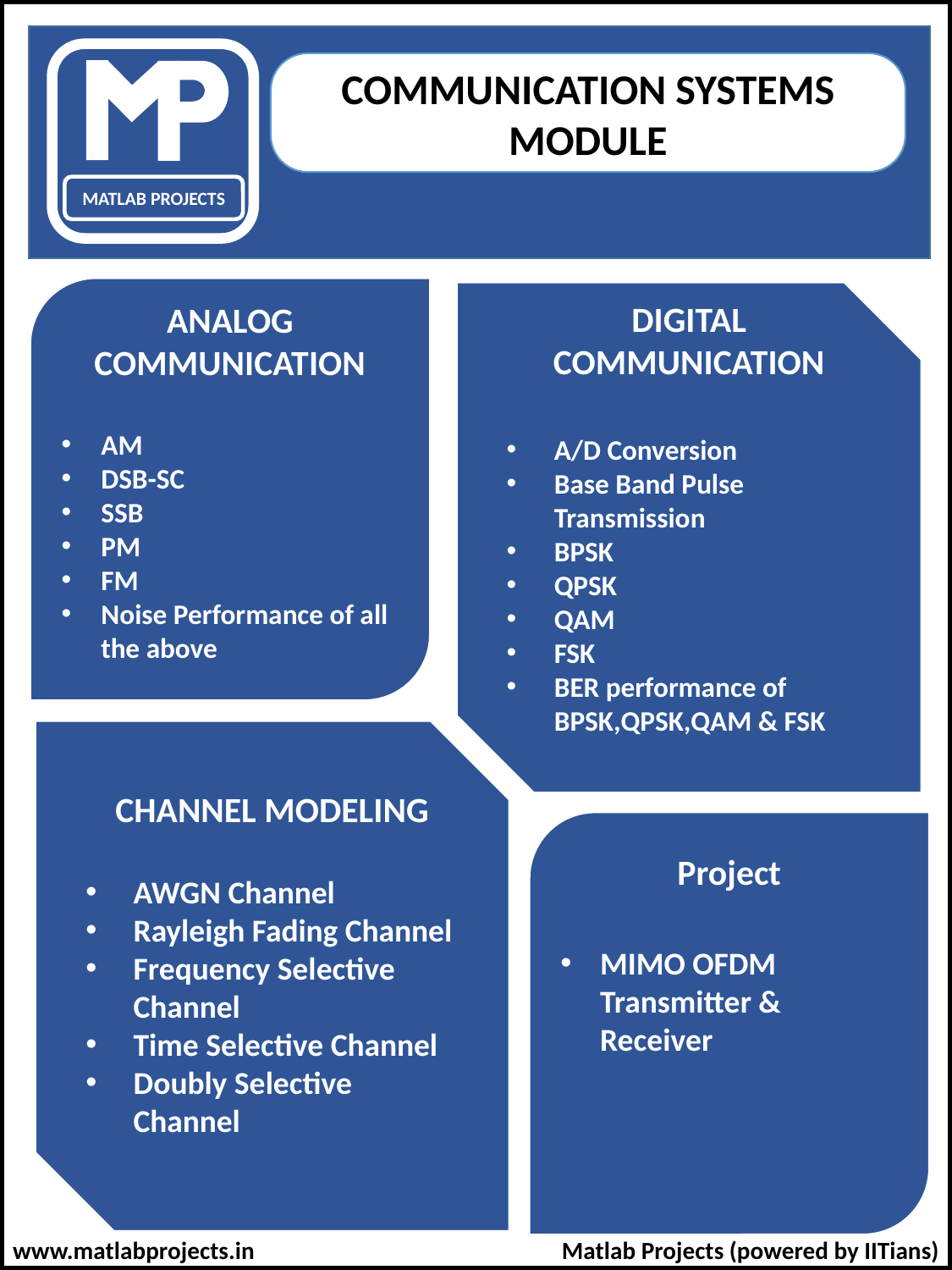

MATLAB PROJECTS
COMMUNICATION SYSTEMS MODULE
#

ANALOG COMMUNICATION

AM
DSB-SC
SSB
PM
FM
Noise Performance of all the above

DIGITAL COMMUNICATION

A/D Conversion
Base Band Pulse Transmission
BPSK
QPSK
QAM
FSK
BER performance of BPSK,QPSK,QAM & FSK

CHANNEL MODELING

AWGN Channel
Rayleigh Fading Channel
Frequency Selective Channel
Time Selective Channel
Doubly Selective Channel

Project

MIMO OFDM Transmitter & Receiver

Matlab Projects (powered by IITians)
Matlab Projects (powered by IITians)
Matlab Projects (powered by IITians)
www.matlabprojects.in
Matlab Projects (powered by IITians)